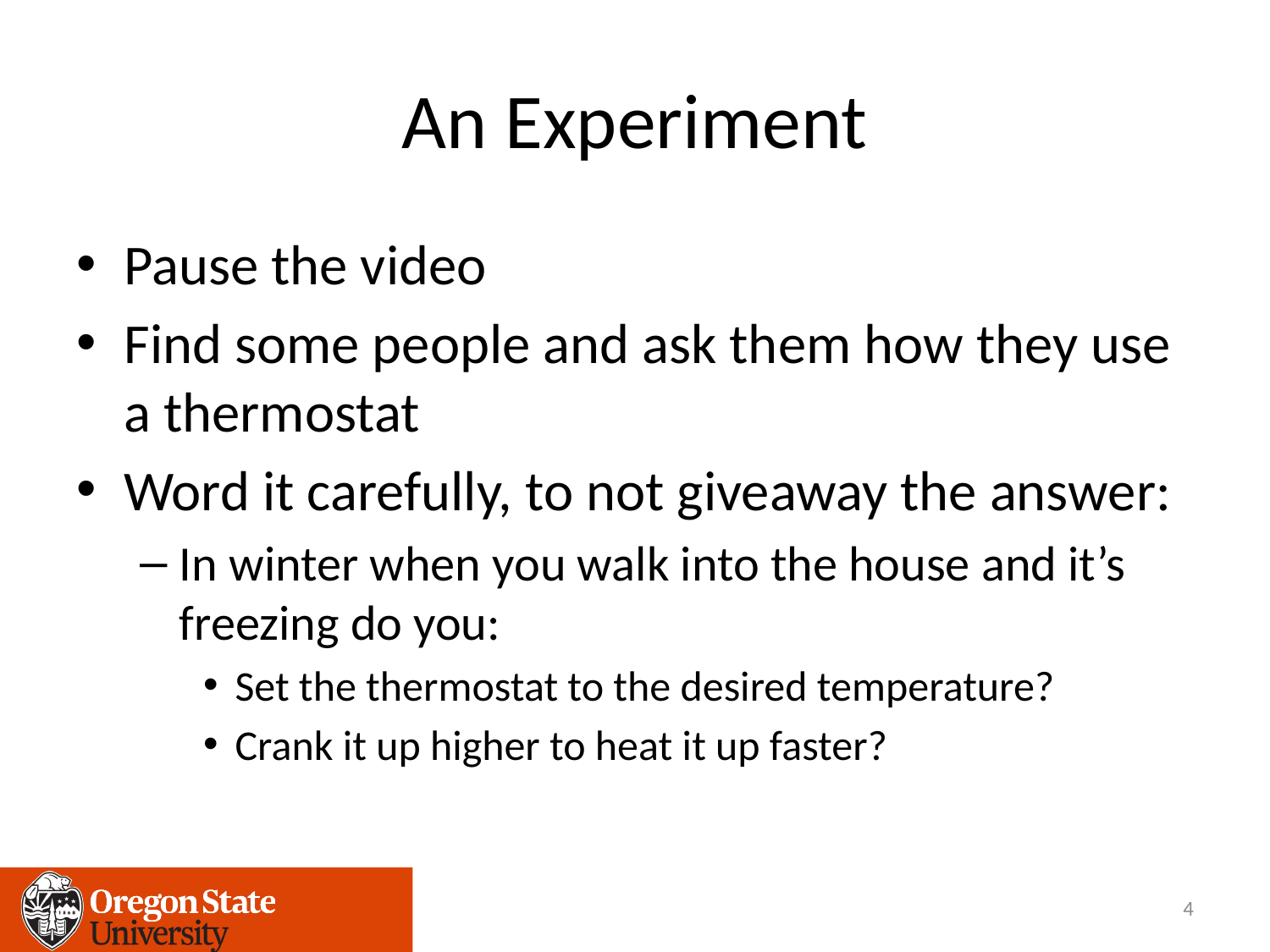

# An Experiment
Pause the video
Find some people and ask them how they use a thermostat
Word it carefully, to not giveaway the answer:
In winter when you walk into the house and it’s freezing do you:
Set the thermostat to the desired temperature?
Crank it up higher to heat it up faster?

4